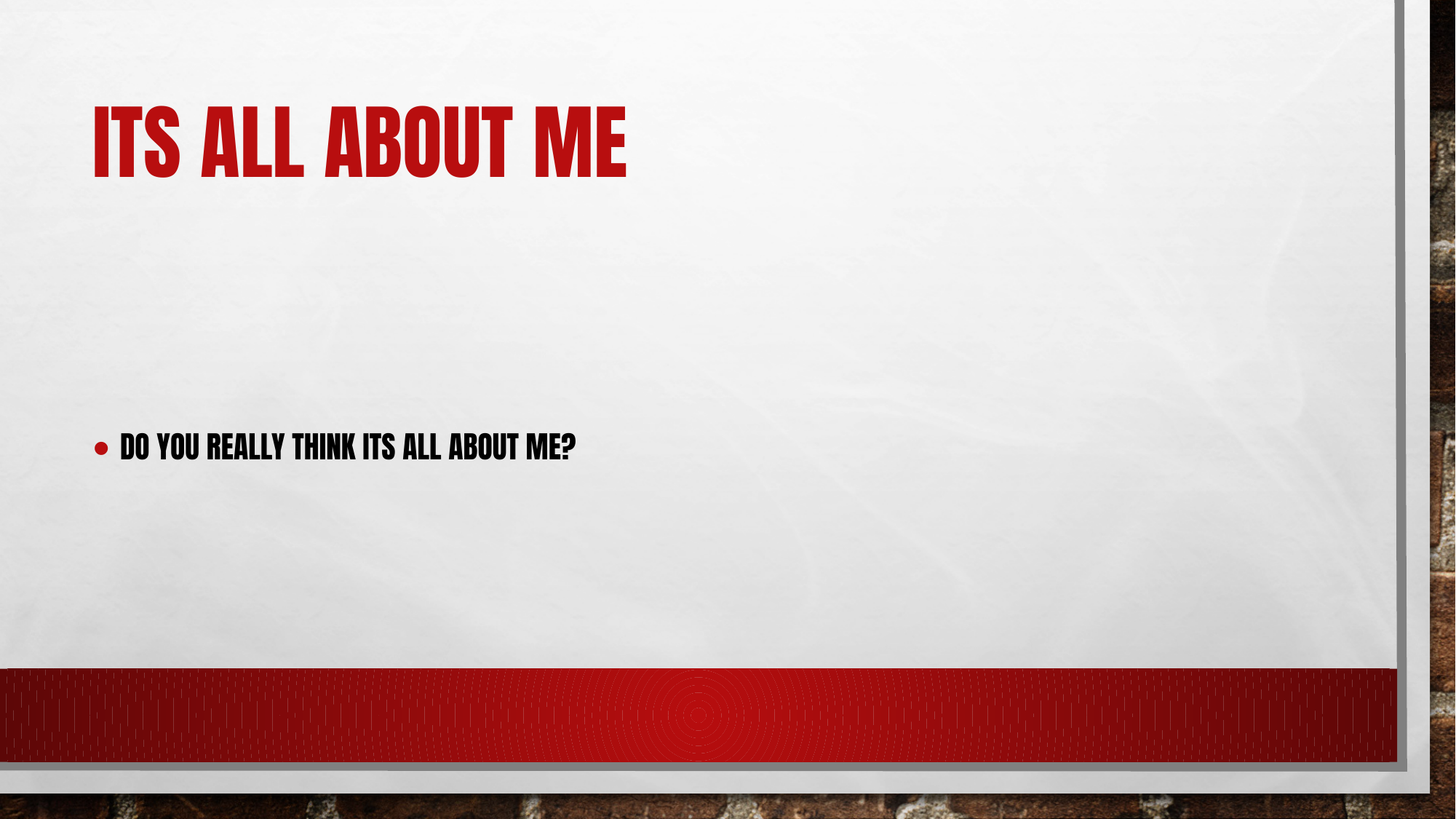

# Its all about me
Do you really think its all about me?